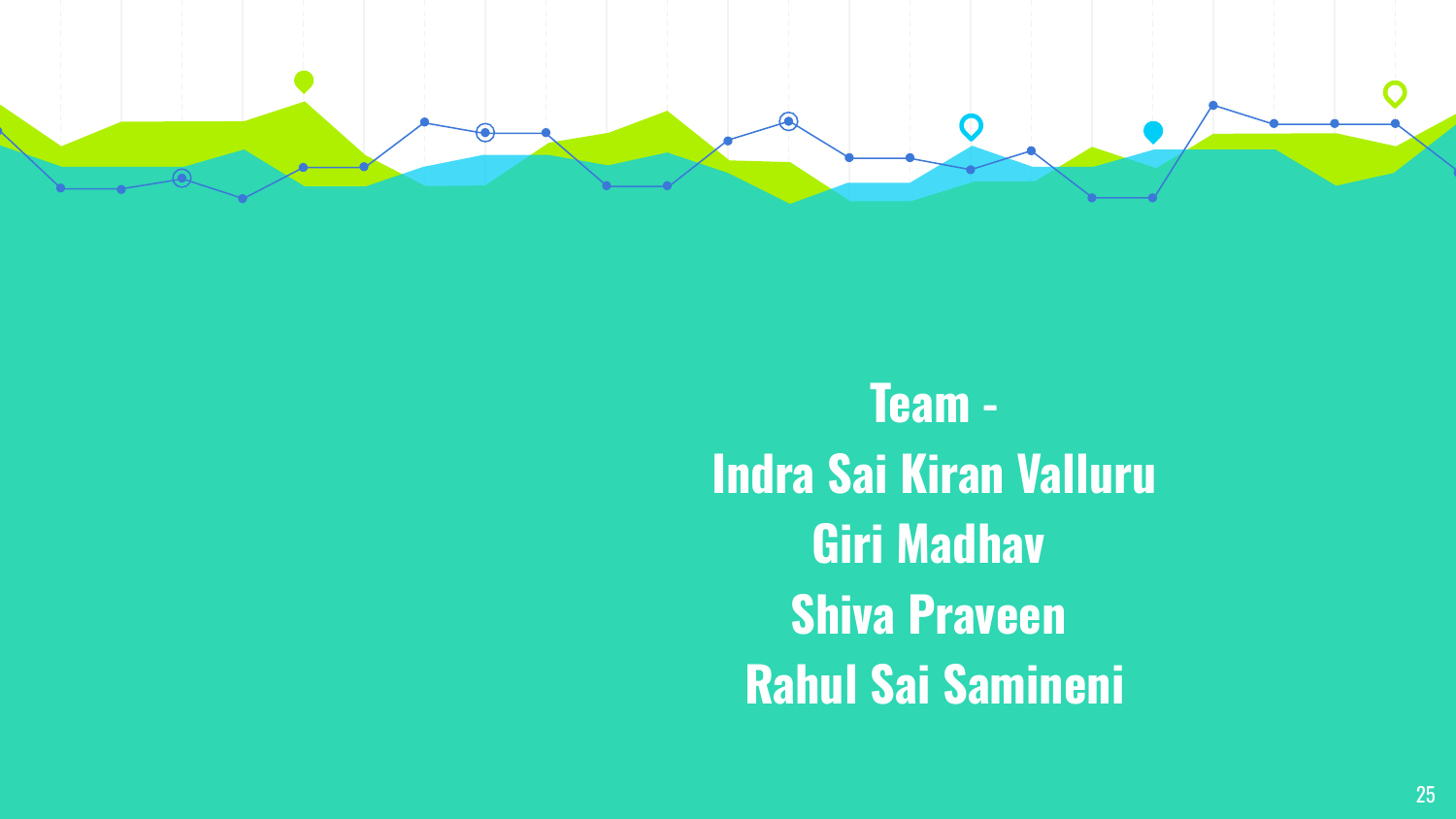

Team -
Indra Sai Kiran Valluru
Giri Madhav
Shiva Praveen
Rahul Sai Samineni
25